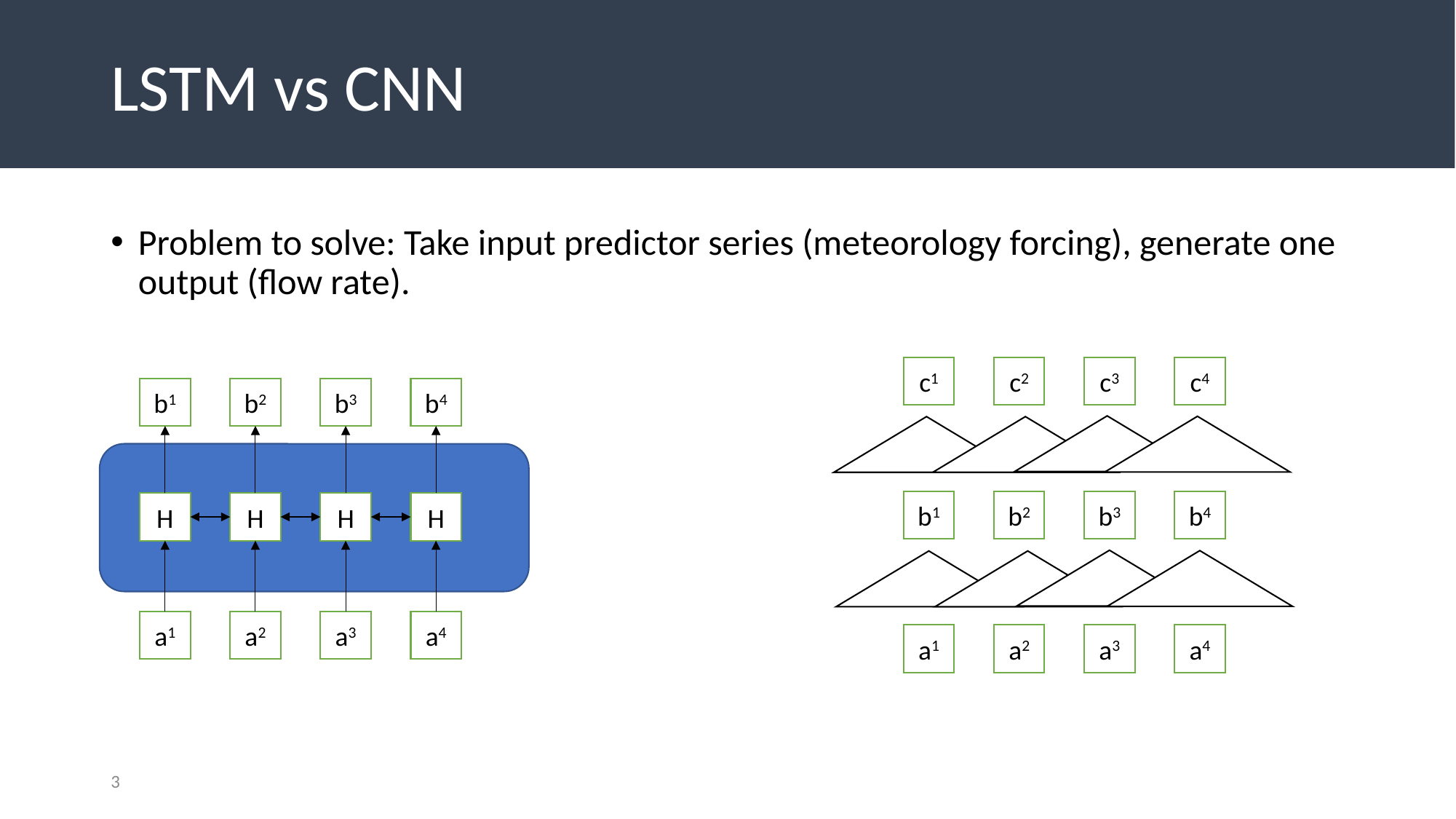

# LSTM vs CNN
Problem to solve: Take input predictor series (meteorology forcing), generate one output (flow rate).

c1
c2
c3
c4

b1
b2
b3
b4

a1
a2
a3
a4
b1
b2
b3
b4

H
H
H
H
a1
a2
a3
a4
3